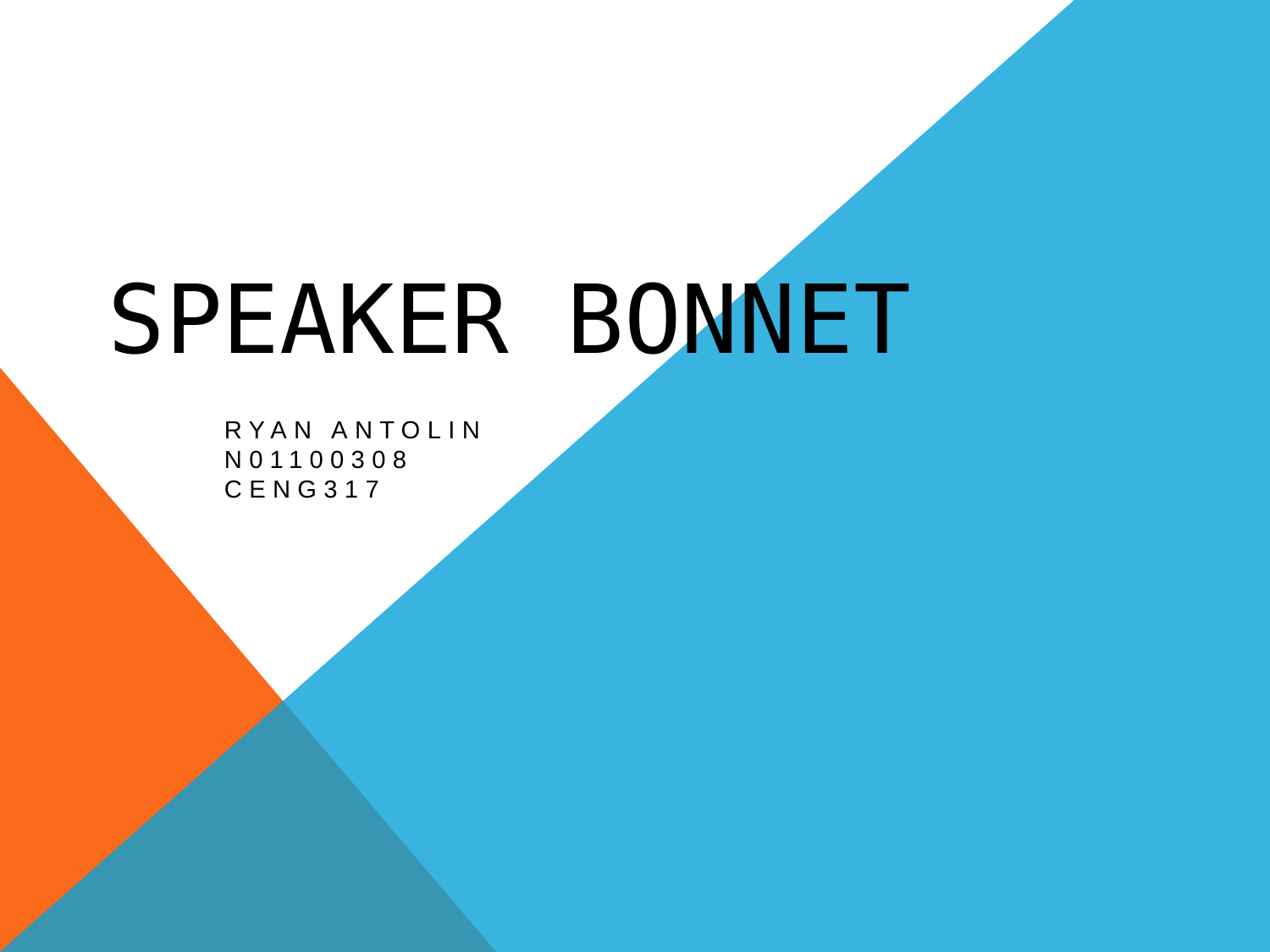

# Speaker Bonnet
Ryan Antolin
N01100308
CENG317